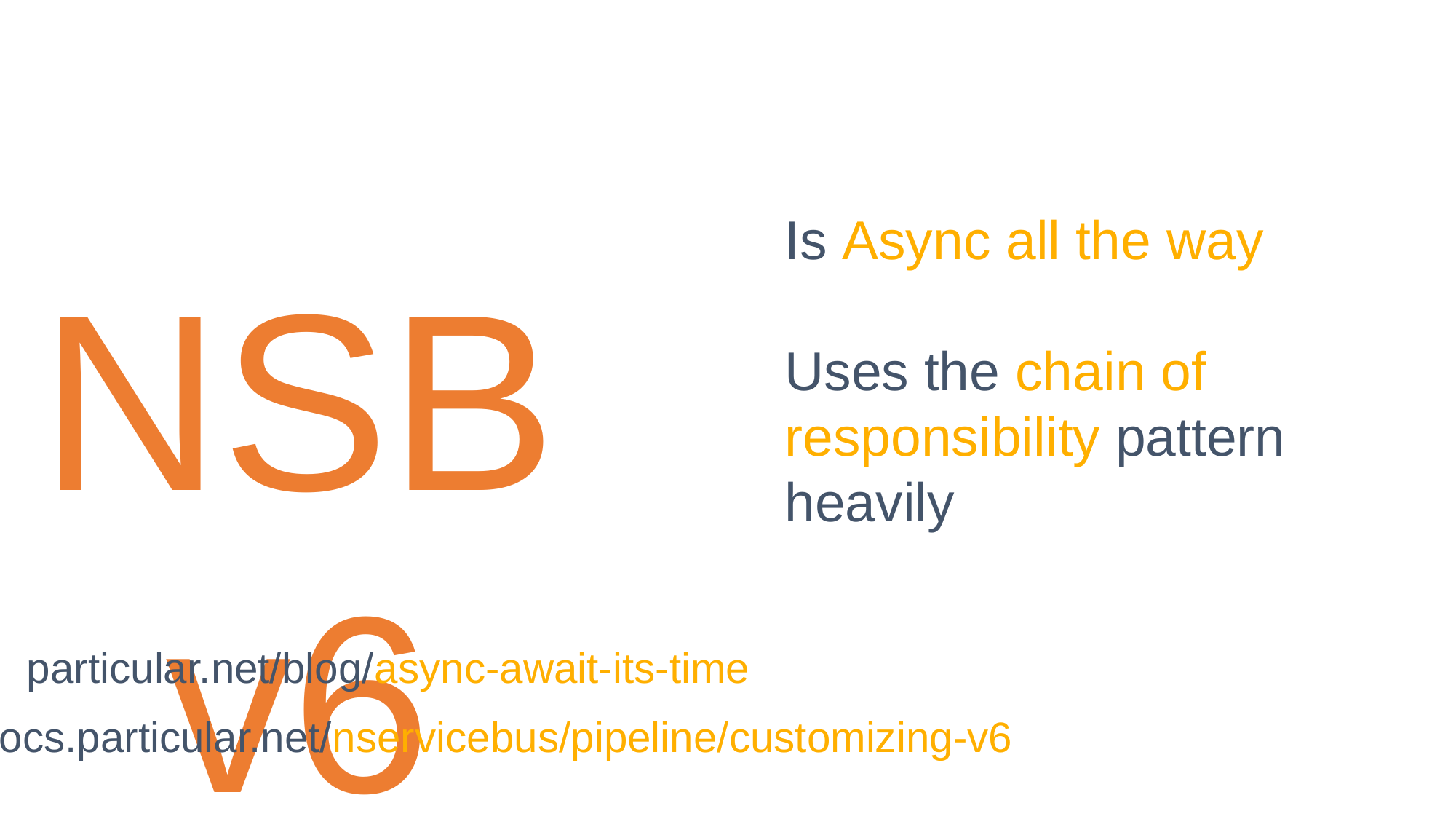

Is Async all the way

Uses the chain of responsibility pattern heavily
NSB v6
particular.net/blog/async-await-its-time
docs.particular.net/nservicebus/pipeline/customizing-v6